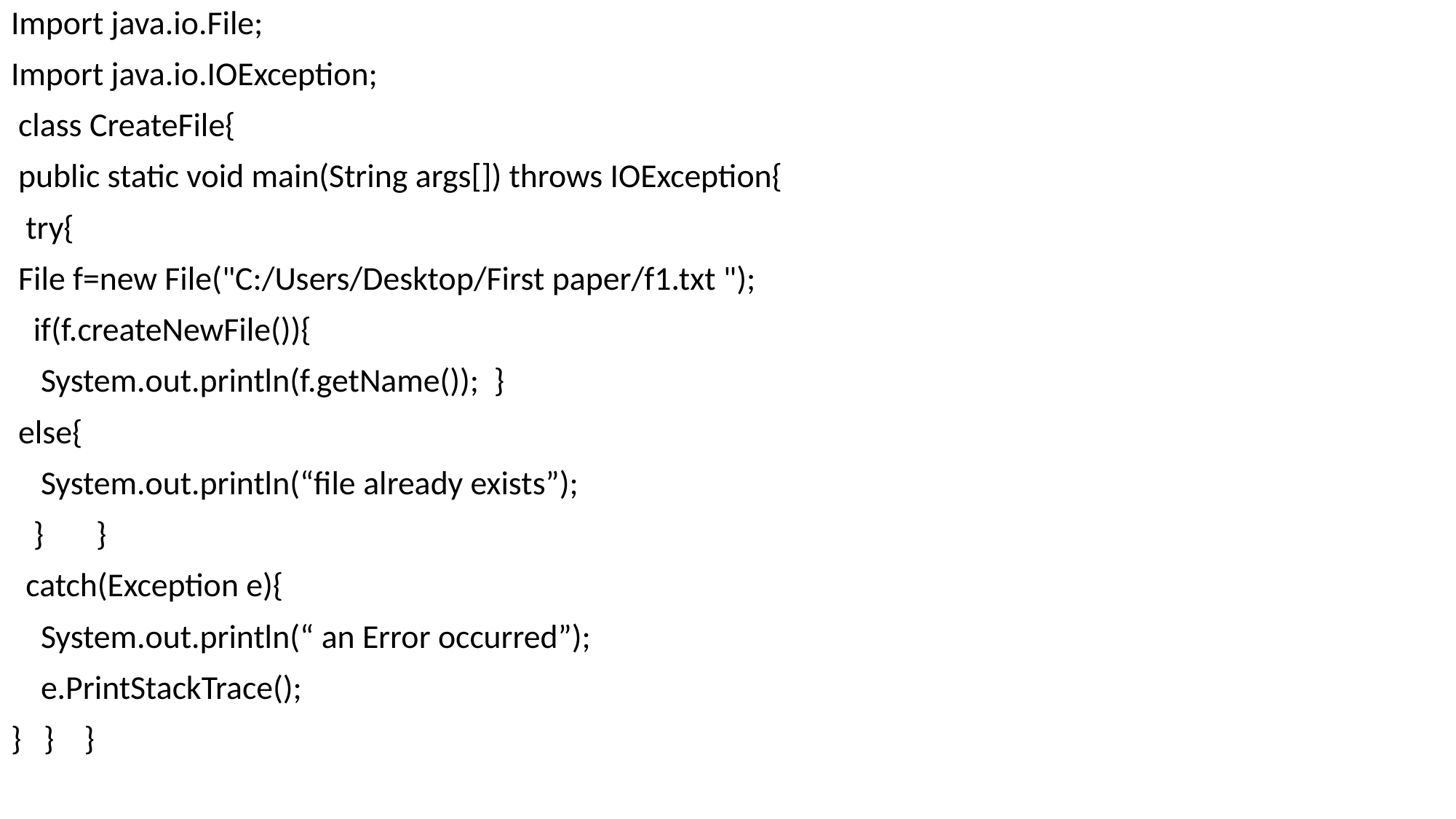

Import java.io.File;
Import java.io.IOException;
 class CreateFile{
 public static void main(String args[]) throws IOException{
  try{
 File f=new File("C:/Users/Desktop/First paper/f1.txt ");
   if(f.createNewFile()){
    System.out.println(f.getName());  }
 else{
    System.out.println(“file already exists”);
   }       }
  catch(Exception e){
    System.out.println(“ an Error occurred”);
    e.PrintStackTrace();
}   }    }